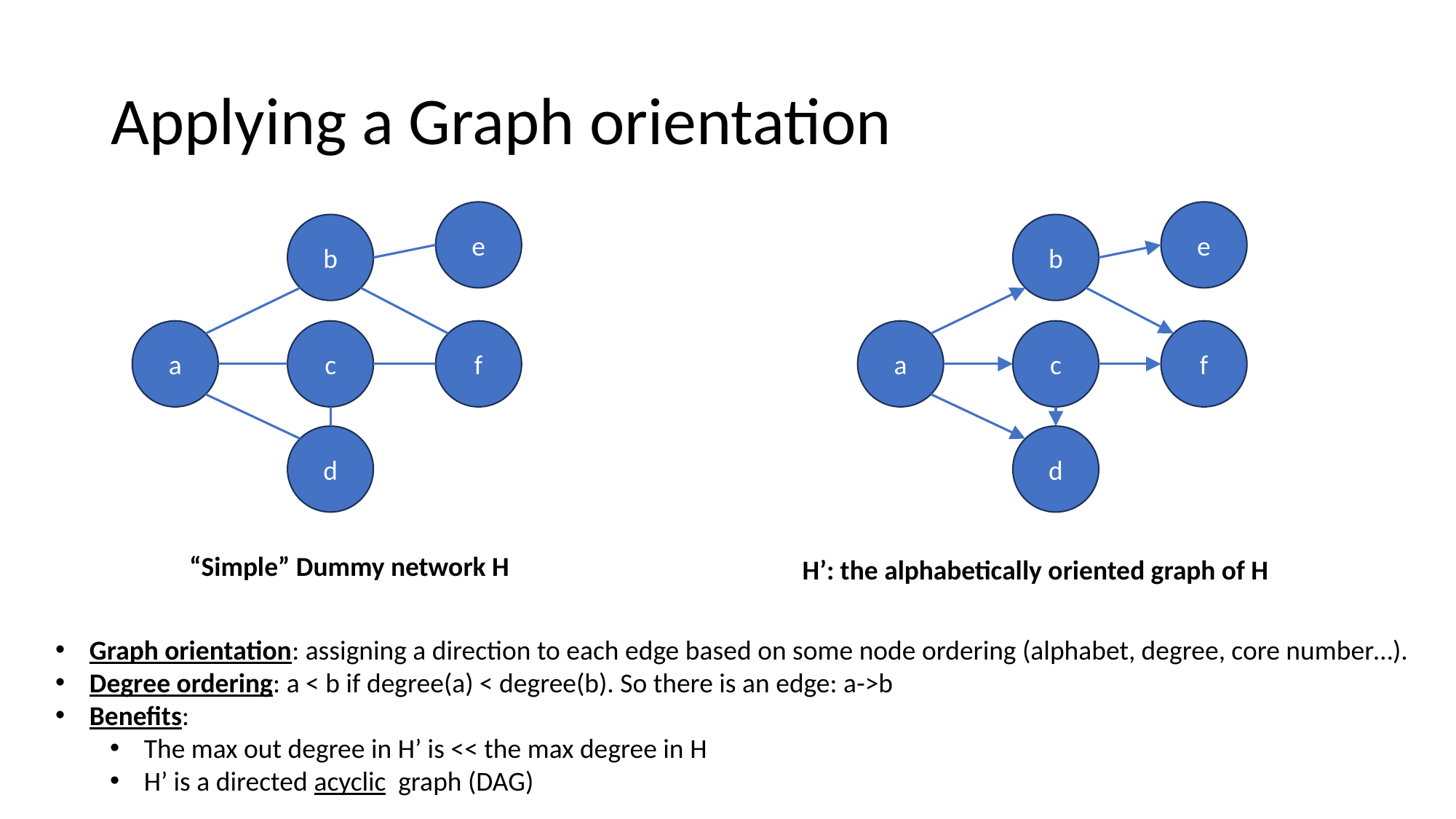

# Applying a Graph orientation
e
e
b
b
a
c
f
a
c
f
d
d
“Simple” Dummy network H
H’: the alphabetically oriented graph of H
Graph orientation: assigning a direction to each edge based on some node ordering (alphabet, degree, core number…).
Degree ordering: a < b if degree(a) < degree(b). So there is an edge: a->b
Benefits:
The max out degree in H’ is << the max degree in H
H’ is a directed acyclic  graph (DAG)